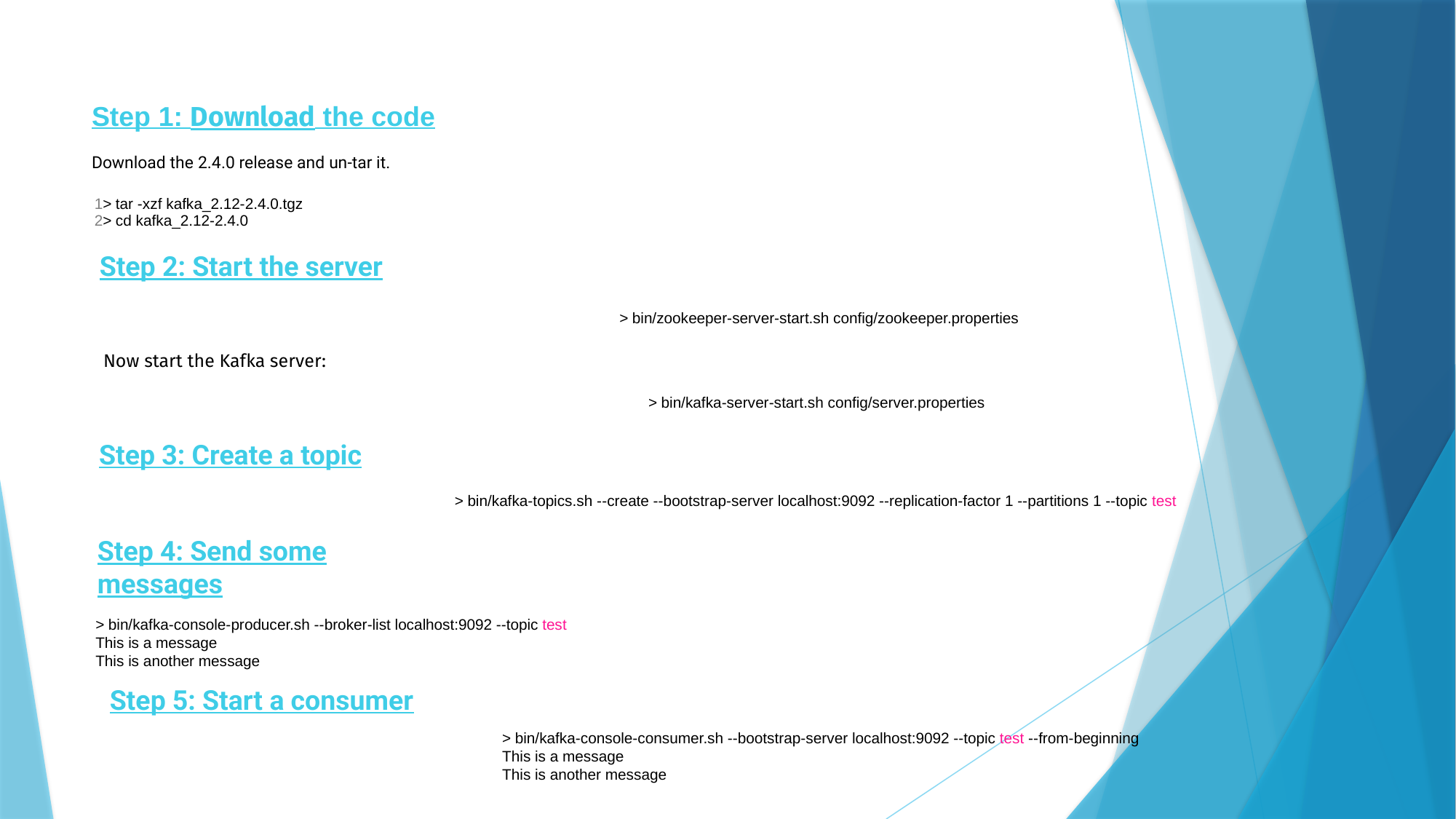

Step 1: Download the code

Download the 2.4.0 release and un-tar it.

| 1 2 | > tar -xzf kafka\_2.12-2.4.0.tgz > cd kafka\_2.12-2.4.0 |
| --- | --- |
Step 2: Start the server
> bin/zookeeper-server-start.sh config/zookeeper.properties
Now start the Kafka server:
> bin/kafka-server-start.sh config/server.properties
Step 3: Create a topic
> bin/kafka-topics.sh --create --bootstrap-server localhost:9092 --replication-factor 1 --partitions 1 --topic test
Step 4: Send some
messages
> bin/kafka-console-producer.sh --broker-list localhost:9092 --topic test
This is a message
This is another message

Step 5: Start a consumer
> bin/kafka-console-consumer.sh --bootstrap-server localhost:9092 --topic test --from-beginning
This is a message
This is another message